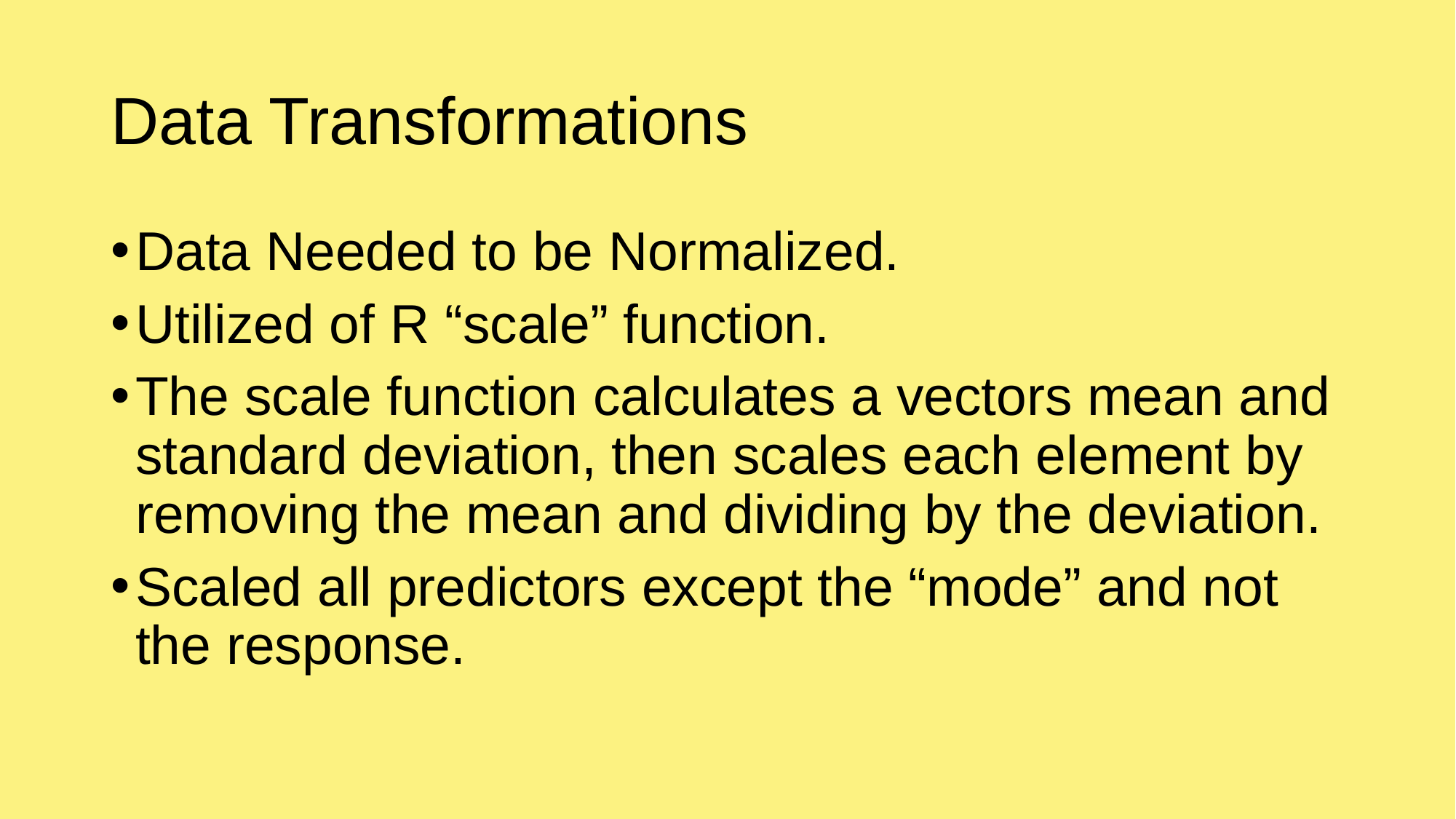

# Data Transformations
Data Needed to be Normalized.
Utilized of R “scale” function.
The scale function calculates a vectors mean and standard deviation, then scales each element by removing the mean and dividing by the deviation.
Scaled all predictors except the “mode” and not the response.